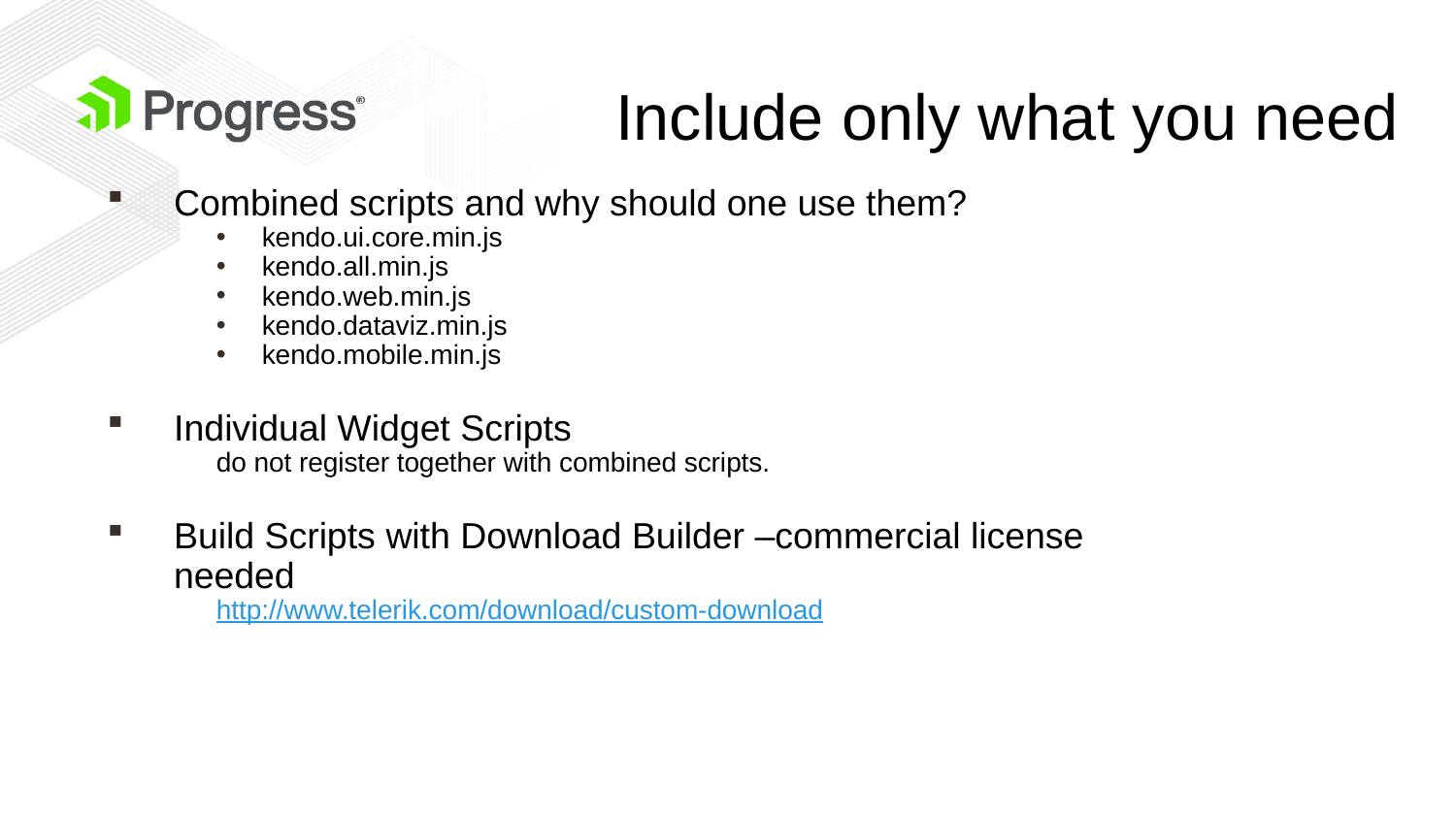

# Include only what you need
Combined scripts and why should one use them?
kendo.ui.core.min.js
kendo.all.min.js
kendo.web.min.js
kendo.dataviz.min.js
kendo.mobile.min.js

Individual Widget Scripts
do not register together with combined scripts.

Build Scripts with Download Builder –commercial license needed
http://www.telerik.com/download/custom-download